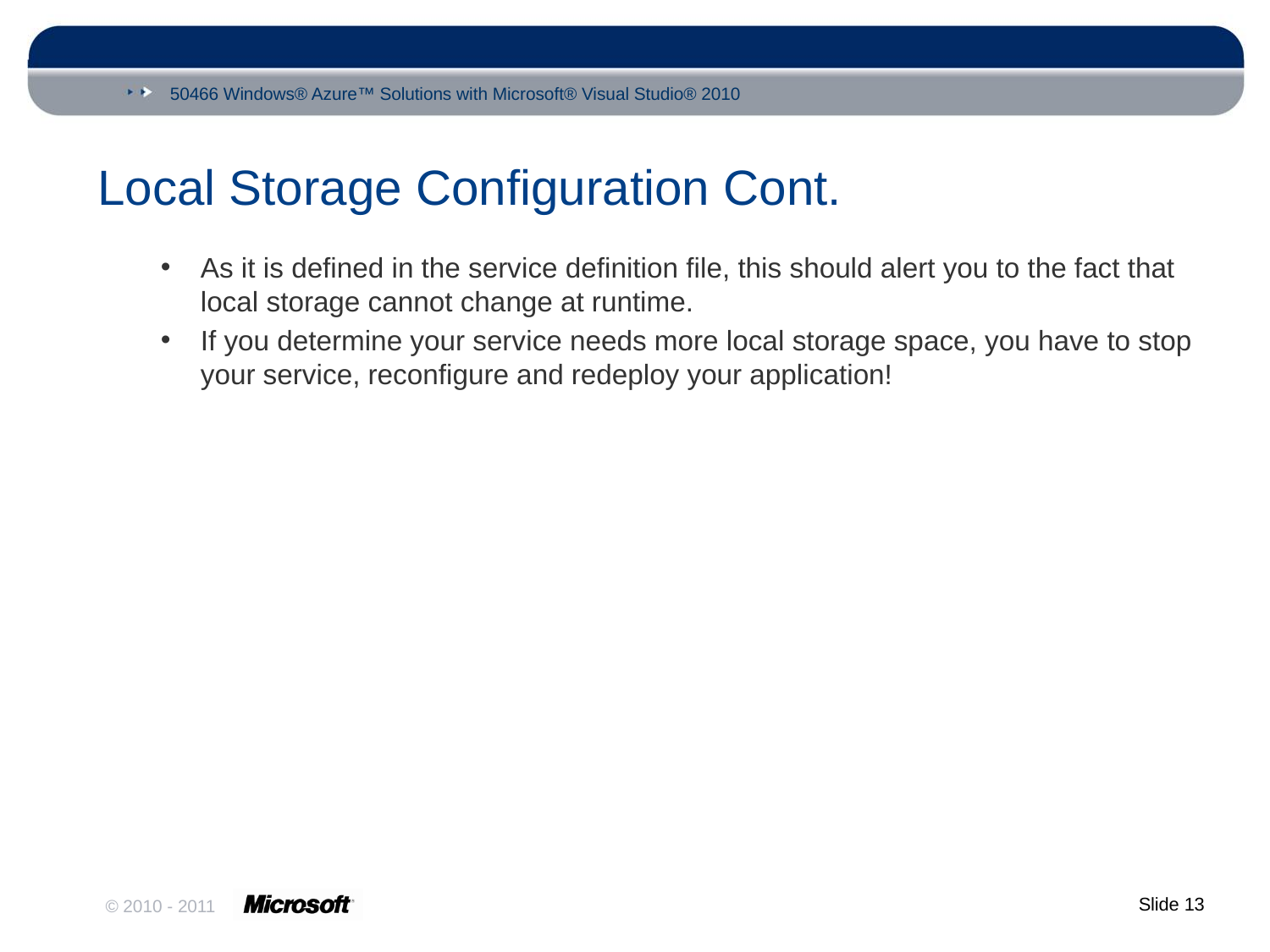

# Local Storage Configuration Cont.
As it is defined in the service definition file, this should alert you to the fact that local storage cannot change at runtime.
If you determine your service needs more local storage space, you have to stop your service, reconfigure and redeploy your application!